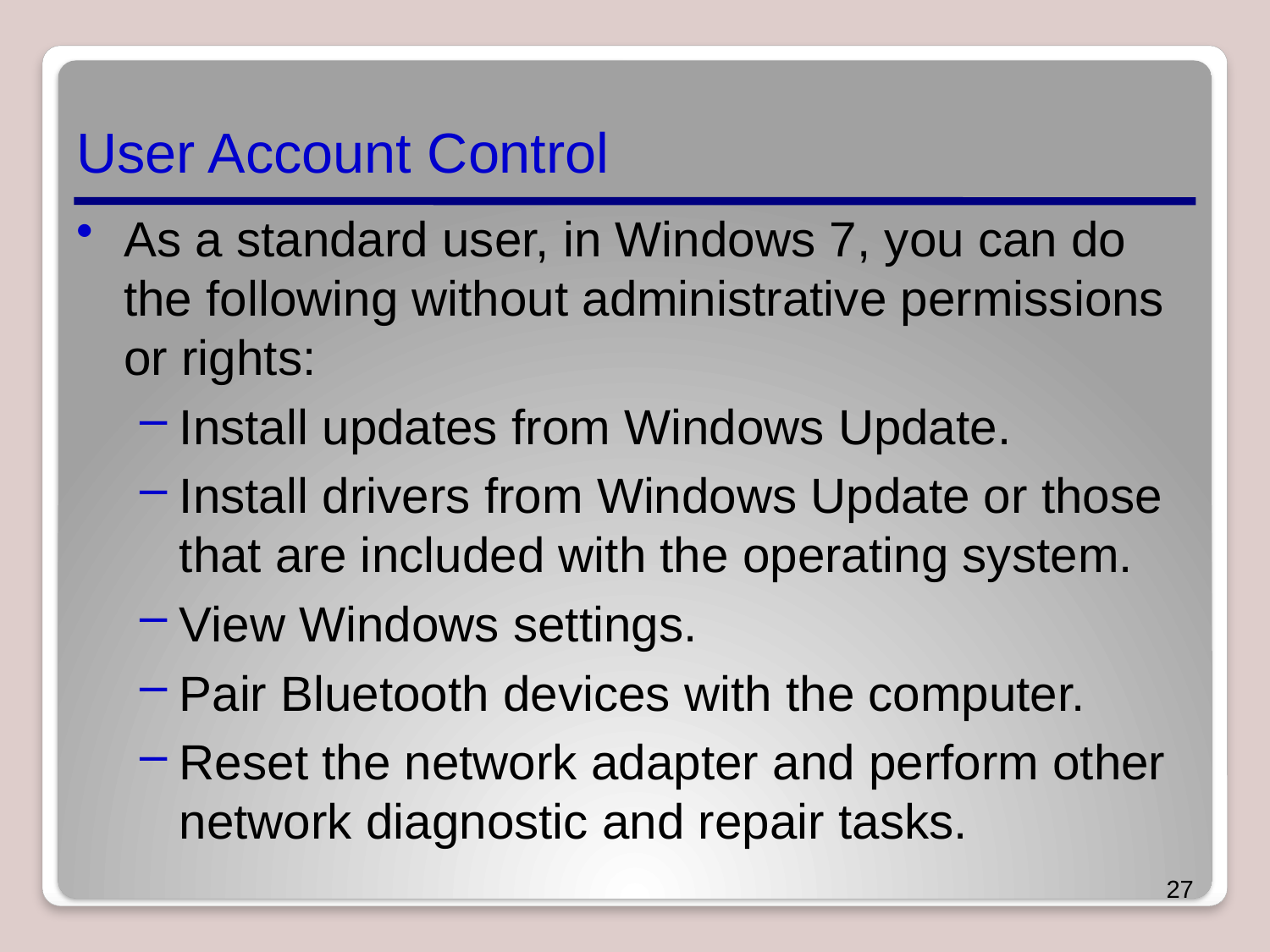

# User Account Control
As a standard user, in Windows 7, you can do the following without administrative permissions or rights:
Install updates from Windows Update.
Install drivers from Windows Update or those that are included with the operating system.
View Windows settings.
Pair Bluetooth devices with the computer.
Reset the network adapter and perform other network diagnostic and repair tasks.

27